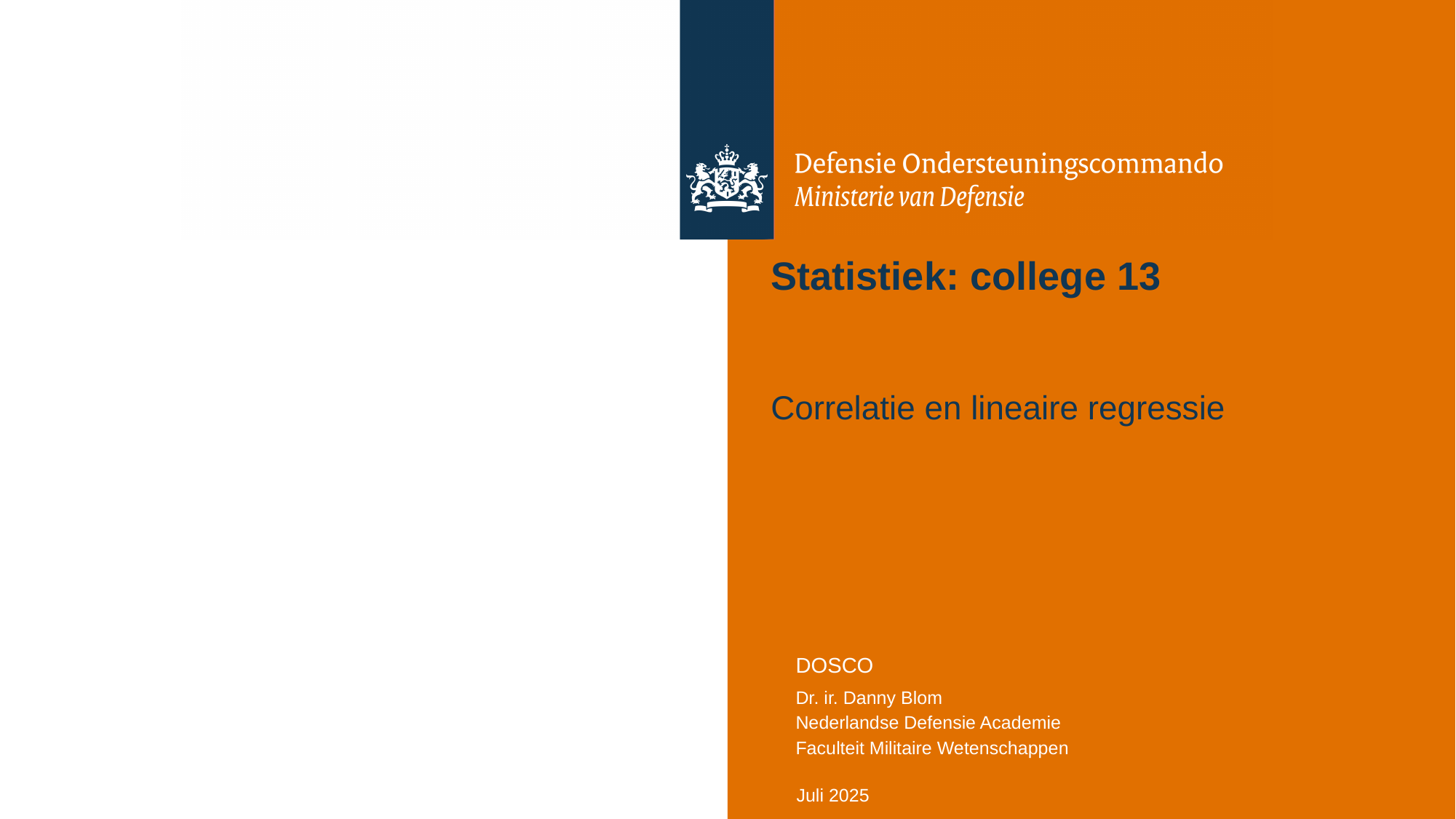

# Statistiek: college 13
Correlatie en lineaire regressie
Juli 2025